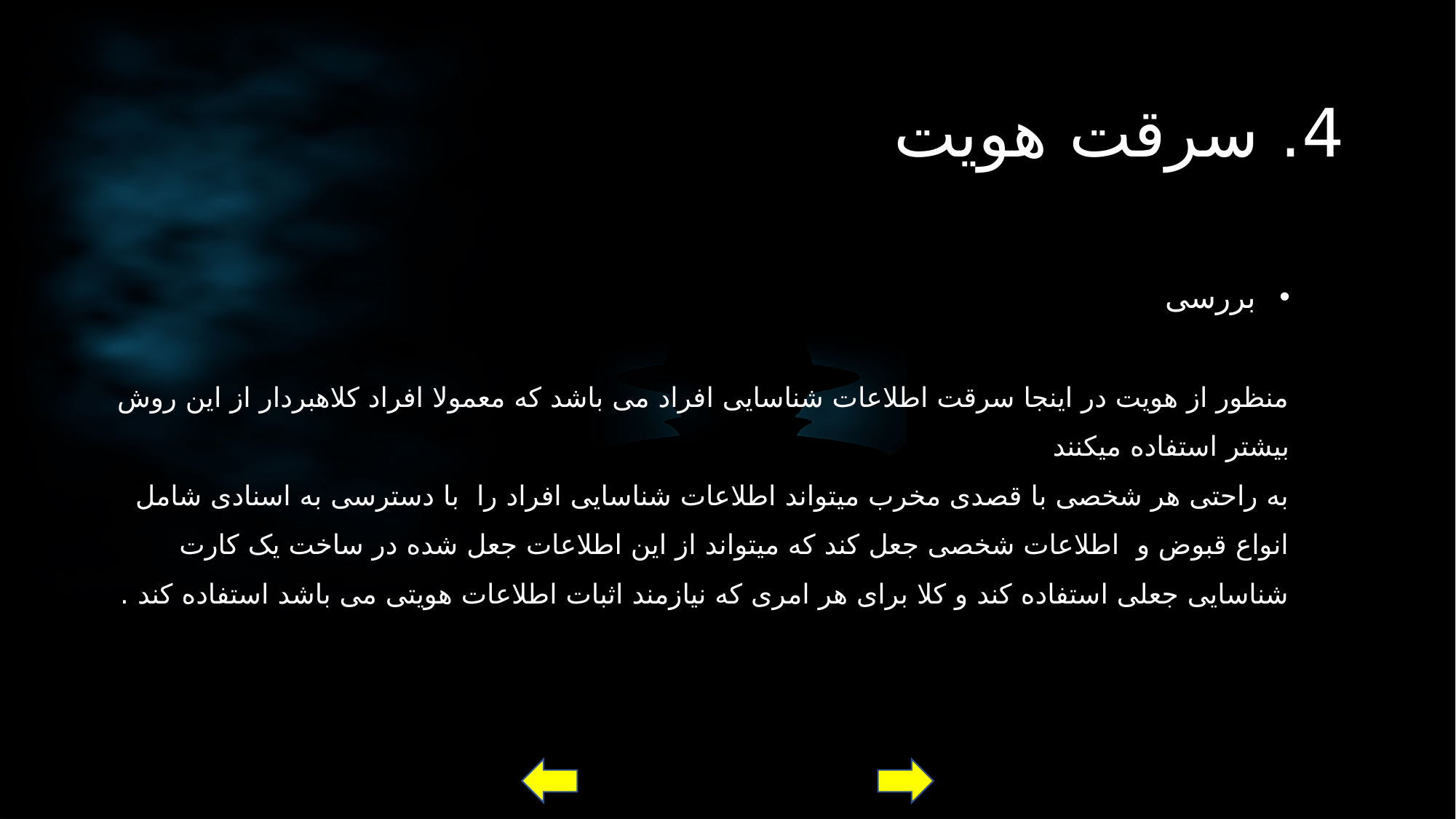

# 4. سرقت هویت
بررسی

منظور از هویت در اینجا سرقت اطلاعات شناسایی افراد می باشد که معمولا افراد کلاهبردار از این روش بیشتر استفاده میکنند
به راحتی هر شخصی با قصدی مخرب میتواند اطلاعات شناسایی افراد را  با دسترسی به اسنادی شامل انواع قبوض و  اطلاعات شخصی جعل کند که میتواند از این اطلاعات جعل شده در ساخت یک کارت شناسایی جعلی استفاده کند و کلا برای هر امری که نیازمند اثبات اطلاعات هویتی می باشد استفاده کند .